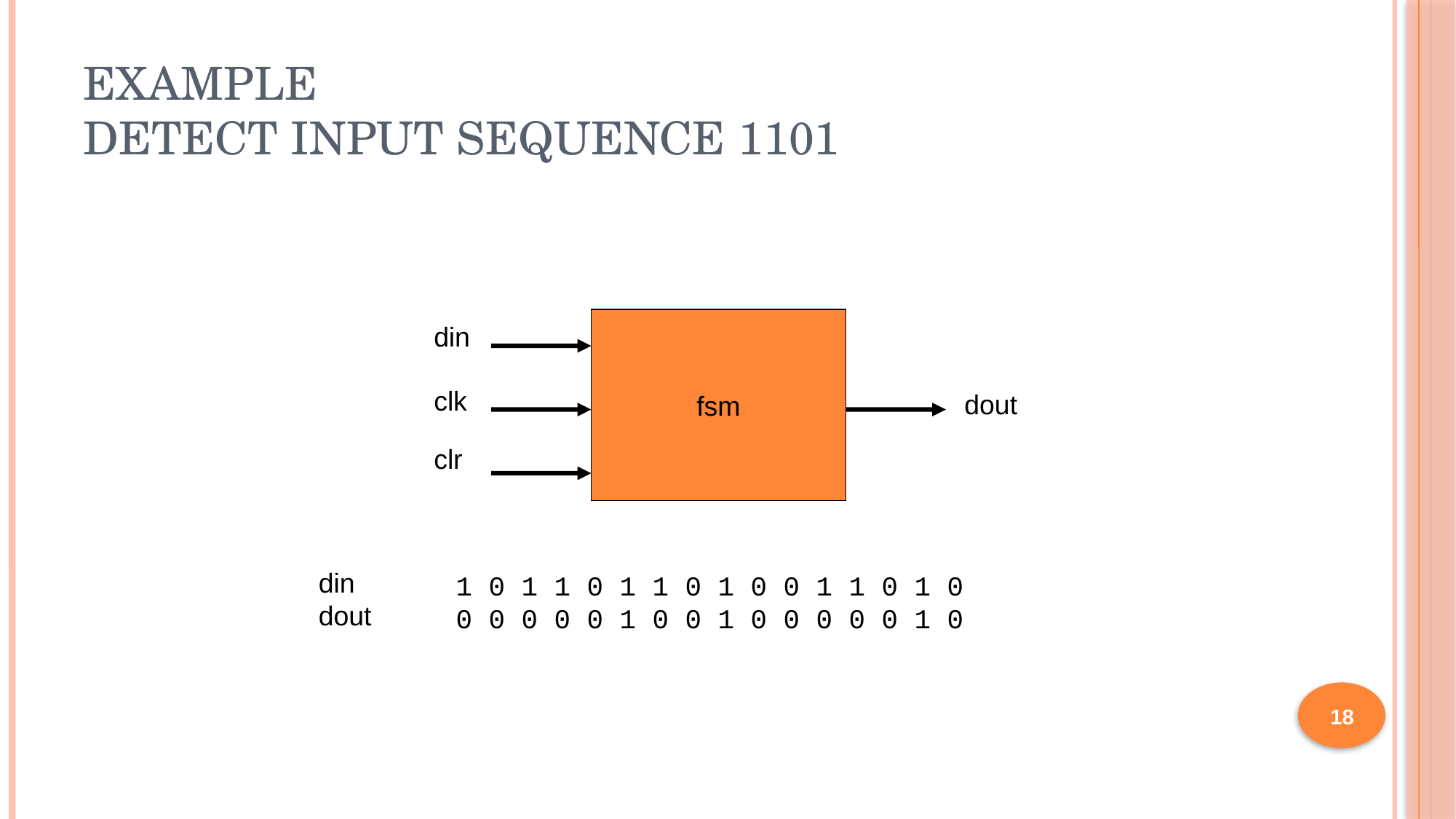

# Example Detect input sequence 1101
fsm
din

clk
dout

clr

din
dout
1 0 1 1 0 1 1 0 1 0 0 1 1 0 1 0
0 0 0 0 0 1 0 0 1 0 0 0 0 0 1 0
18